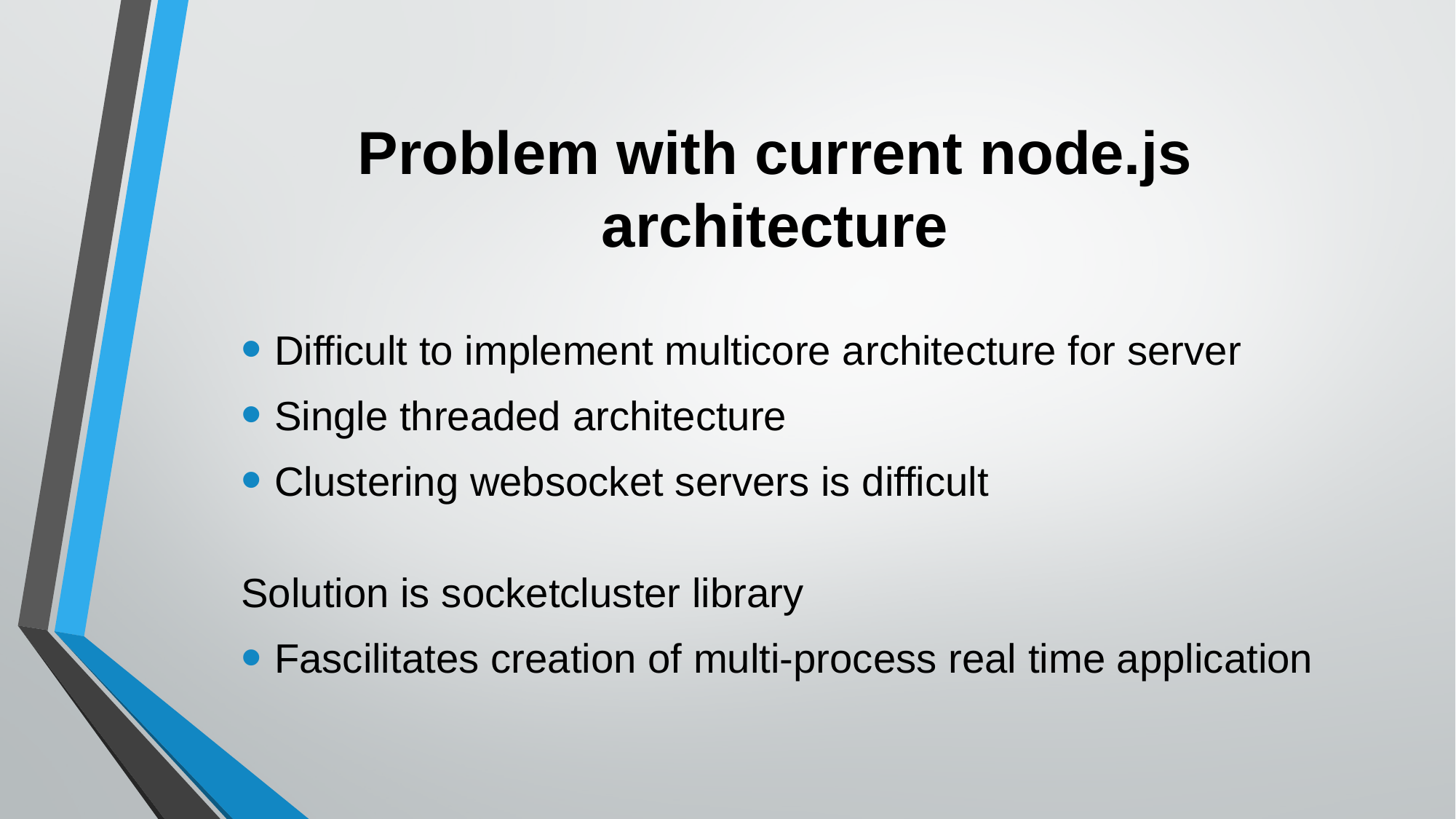

# Problem with current node.js architecture
Difficult to implement multicore architecture for server
Single threaded architecture
Clustering websocket servers is difficult

Solution is socketcluster library
Fascilitates creation of multi-process real time application